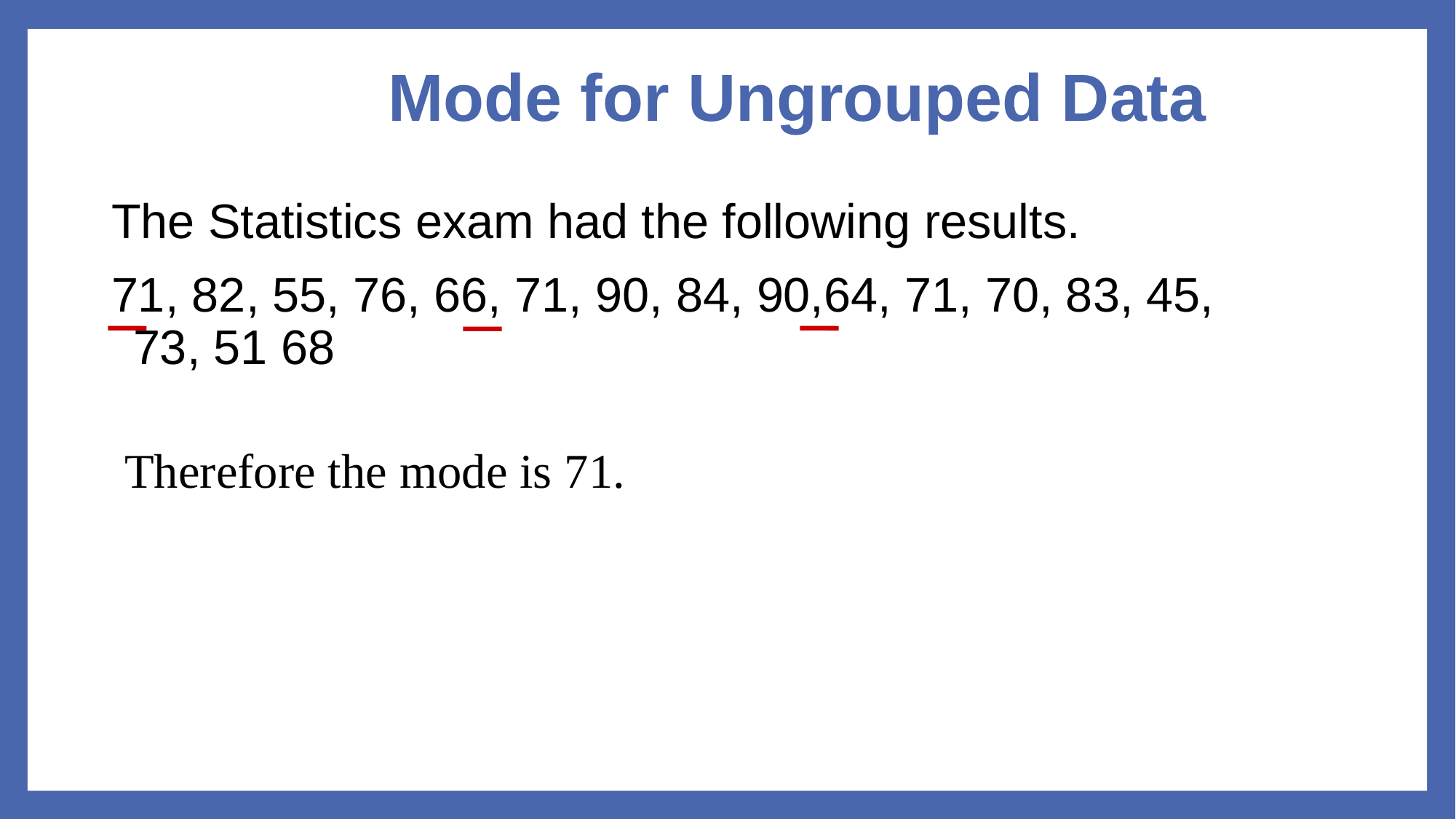

# Mode for Ungrouped Data
The Statistics exam had the following results.
71, 82, 55, 76, 66, 71, 90, 84, 90,64, 71, 70, 83, 45, 73, 51 68

Therefore the mode is 71.